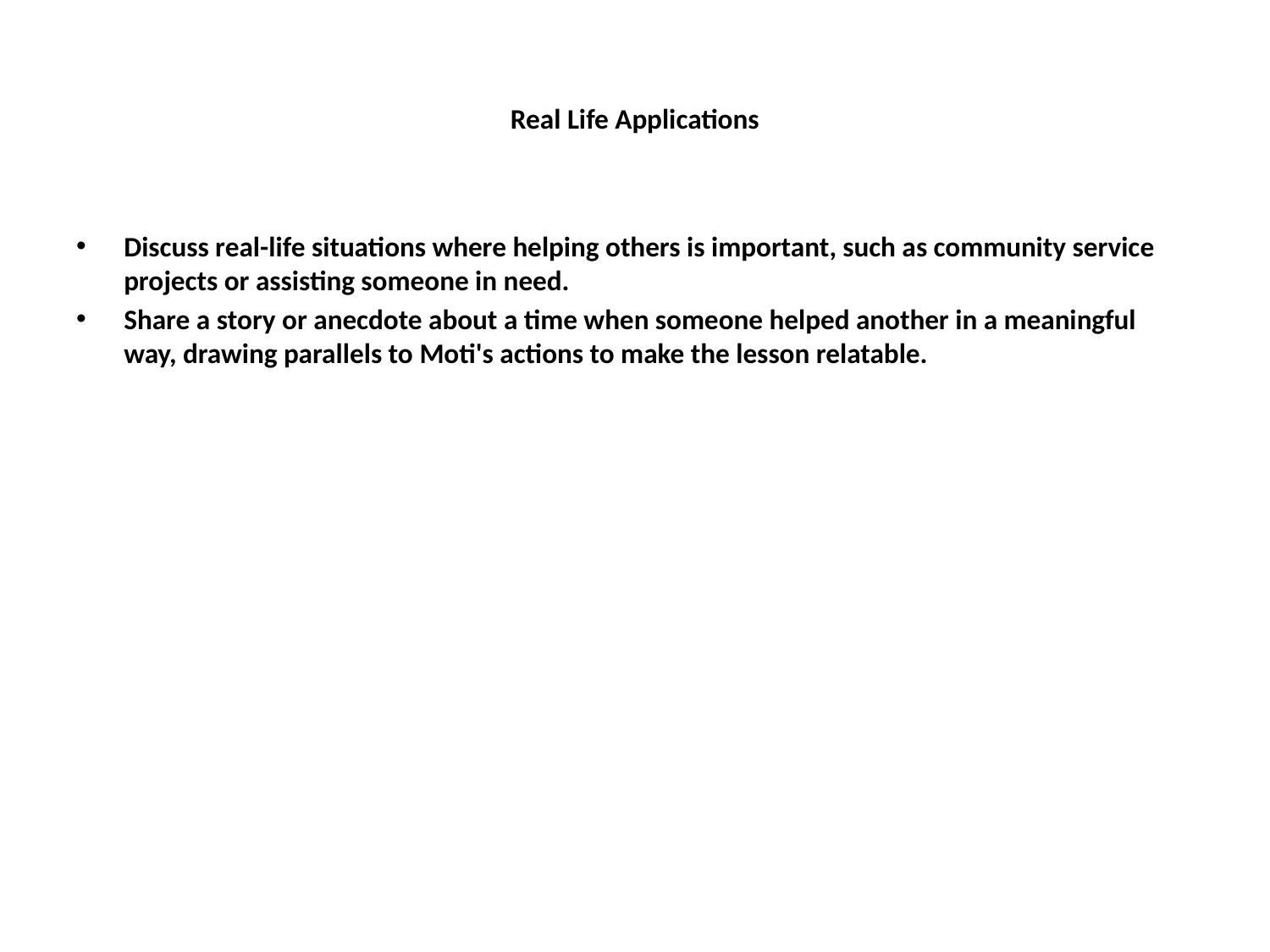

# Real Life Applications
Discuss real-life situations where helping others is important, such as community service projects or assisting someone in need.
Share a story or anecdote about a time when someone helped another in a meaningful way, drawing parallels to Moti's actions to make the lesson relatable.